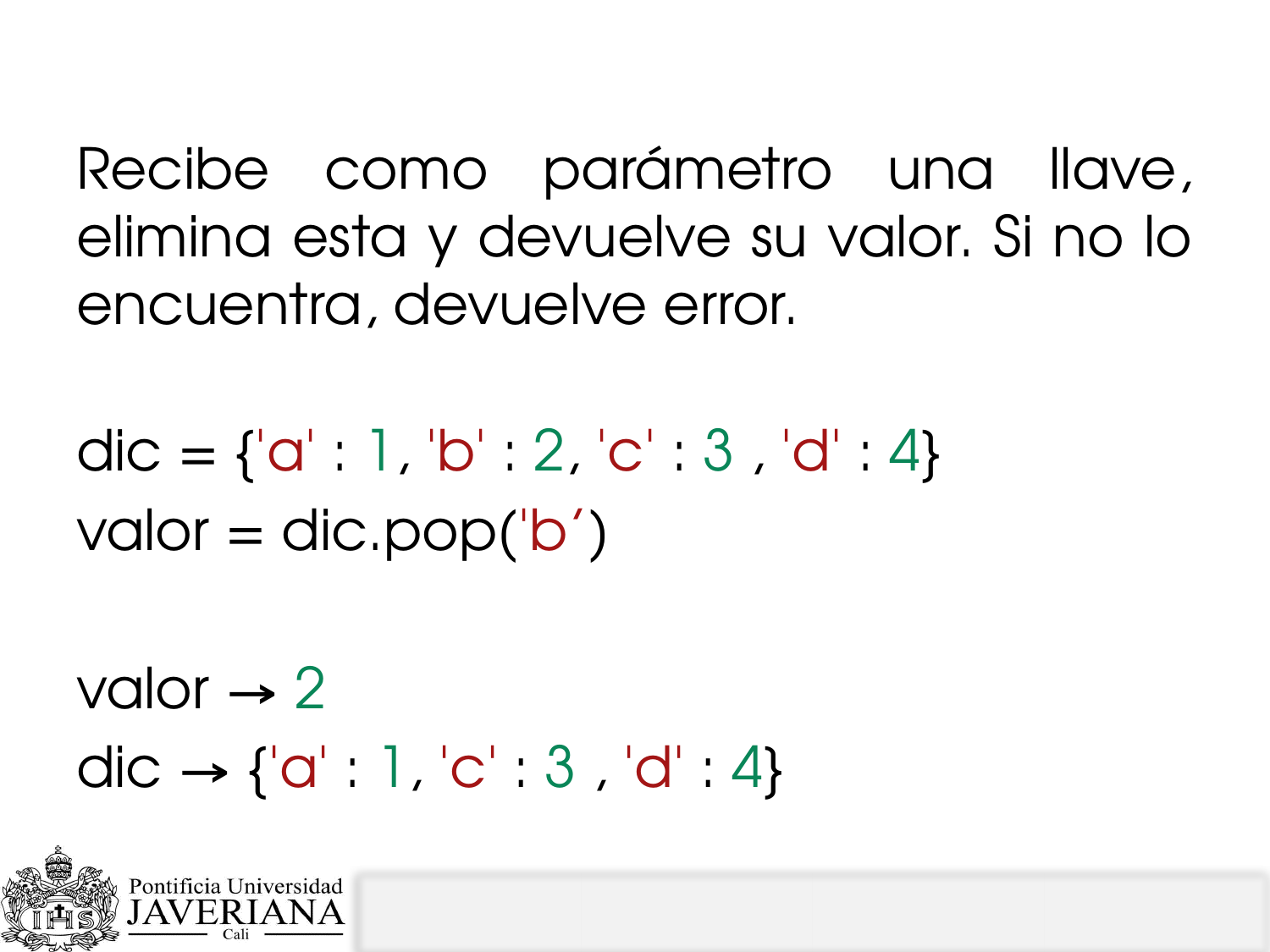

# pop ()
Recibe como parámetro una llave, elimina esta y devuelve su valor. Si no lo encuentra, devuelve error.
dic = {'a' : 1, 'b' : 2, 'c' : 3 , 'd' : 4}
valor = dic.pop('b’)

valor → 2
dic → {'a' : 1, 'c' : 3 , 'd' : 4}